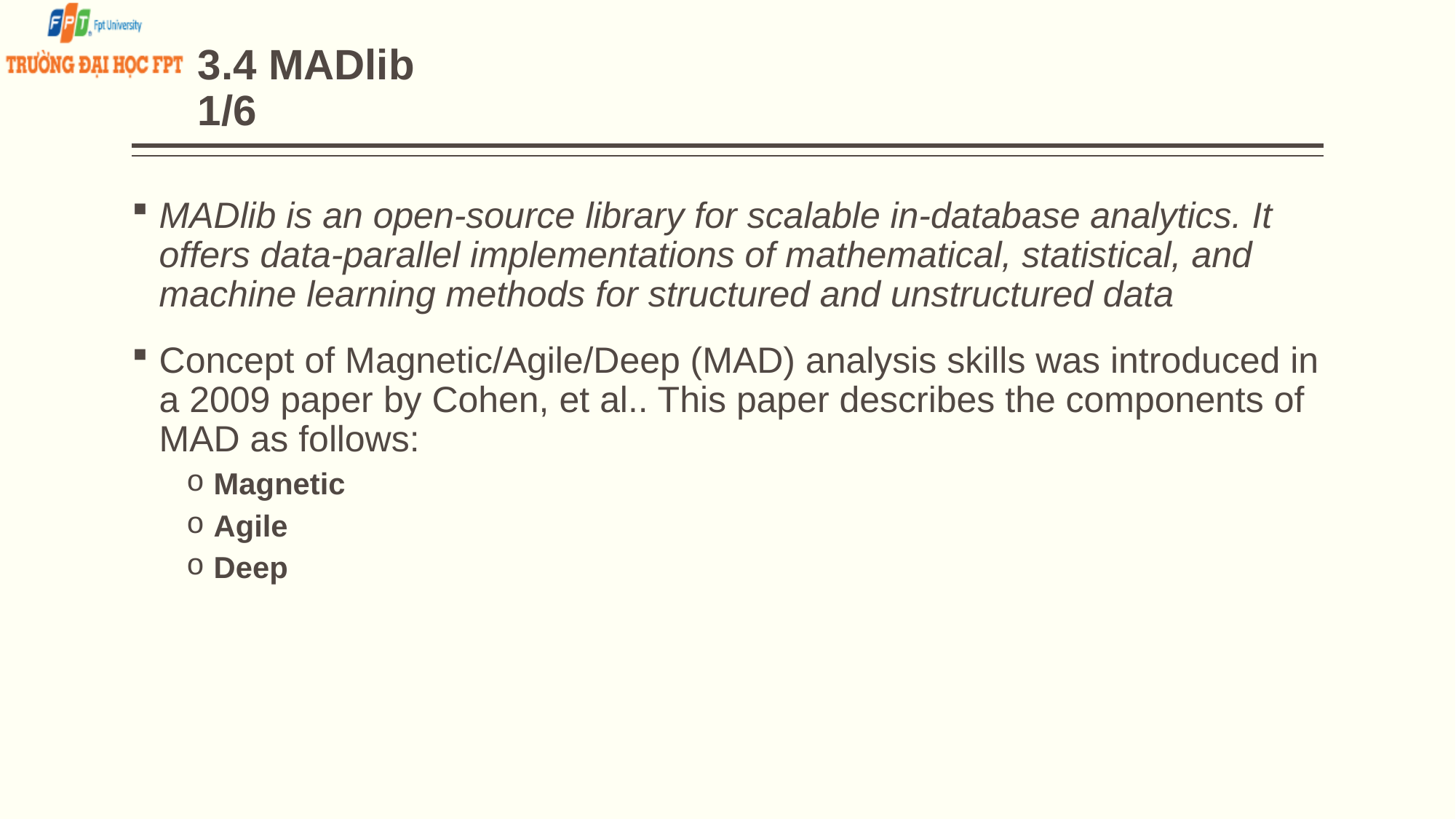

# 3.4 MADlib                                                                             1/6
MADlib is an open-source library for scalable in-database analytics. It offers data-parallel implementations of mathematical, statistical, and machine learning methods for structured and unstructured data
Concept of Magnetic/Agile/Deep (MAD) analysis skills was introduced in a 2009 paper by Cohen, et al.. This paper describes the components of MAD as follows:
Magnetic
Agile
Deep